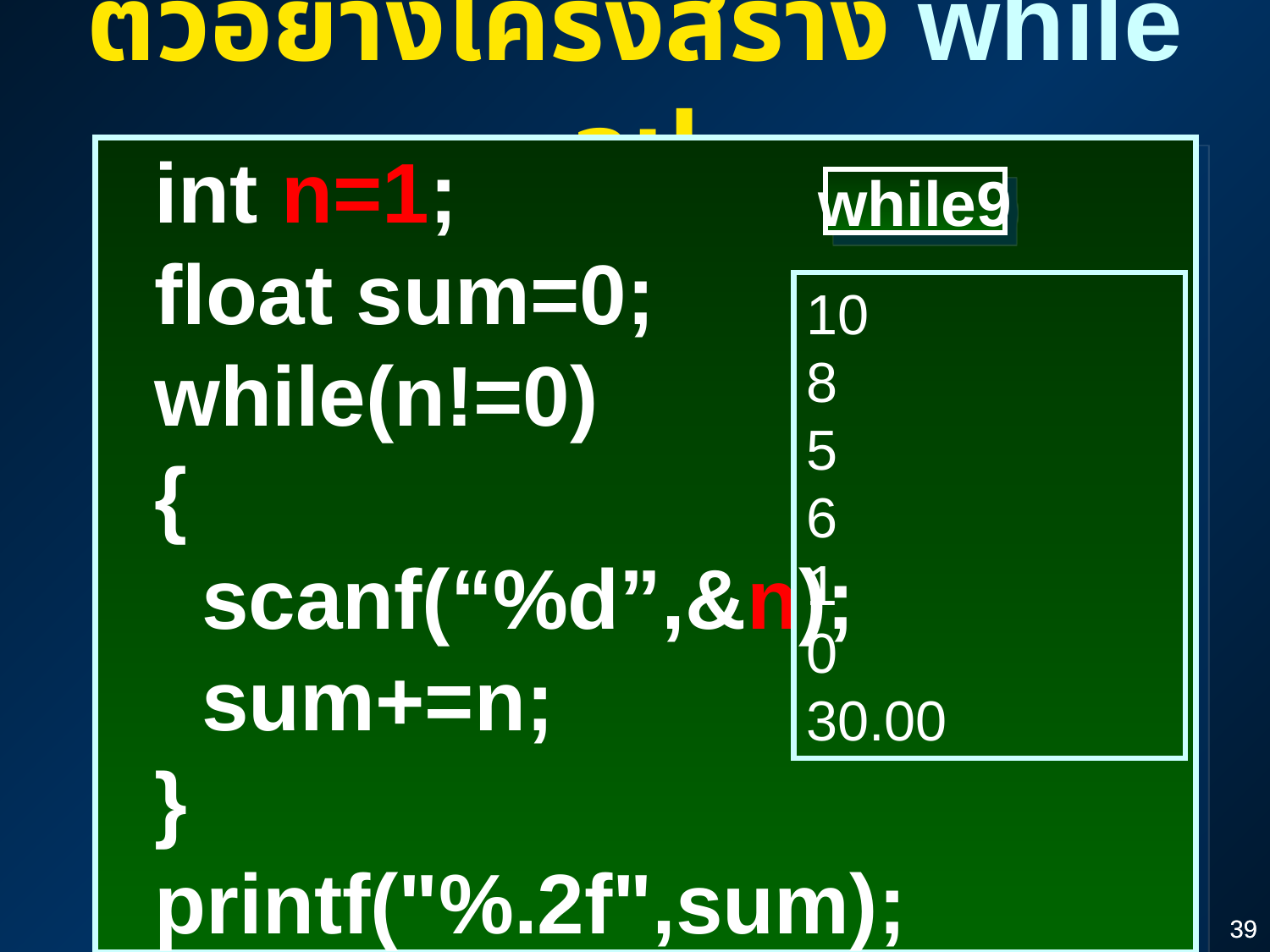

ตัวอย่างโครงสร้าง while ลูป
  int n=1;
  float sum=0;
  while(n!=0)
  {
    scanf(“%d”,&n);
    sum+=n;
  }
  printf("%.2f",sum);
while9
10
8
5
6
1
0
30.00
39
39